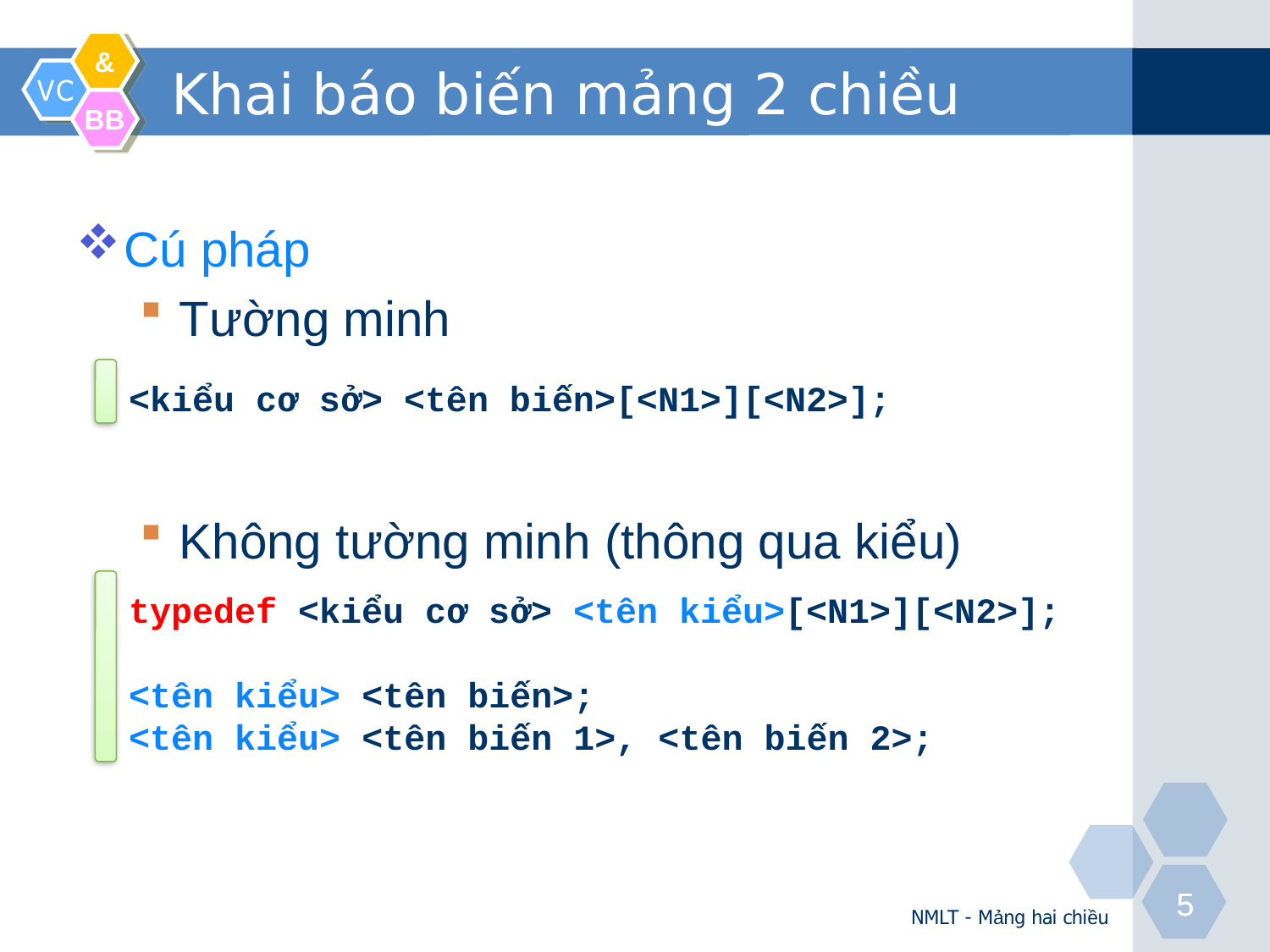

# Khai báo biến mảng 2 chiều
Cú pháp
Tường minh

Không tường minh (thông qua kiểu)

<kiểu cơ sở> <tên biến>[<N1>][<N2>];

typedef <kiểu cơ sở> <tên kiểu>[<N1>][<N2>];

<tên kiểu> <tên biến>;
<tên kiểu> <tên biến 1>, <tên biến 2>;
NMLT - Mảng hai chiều